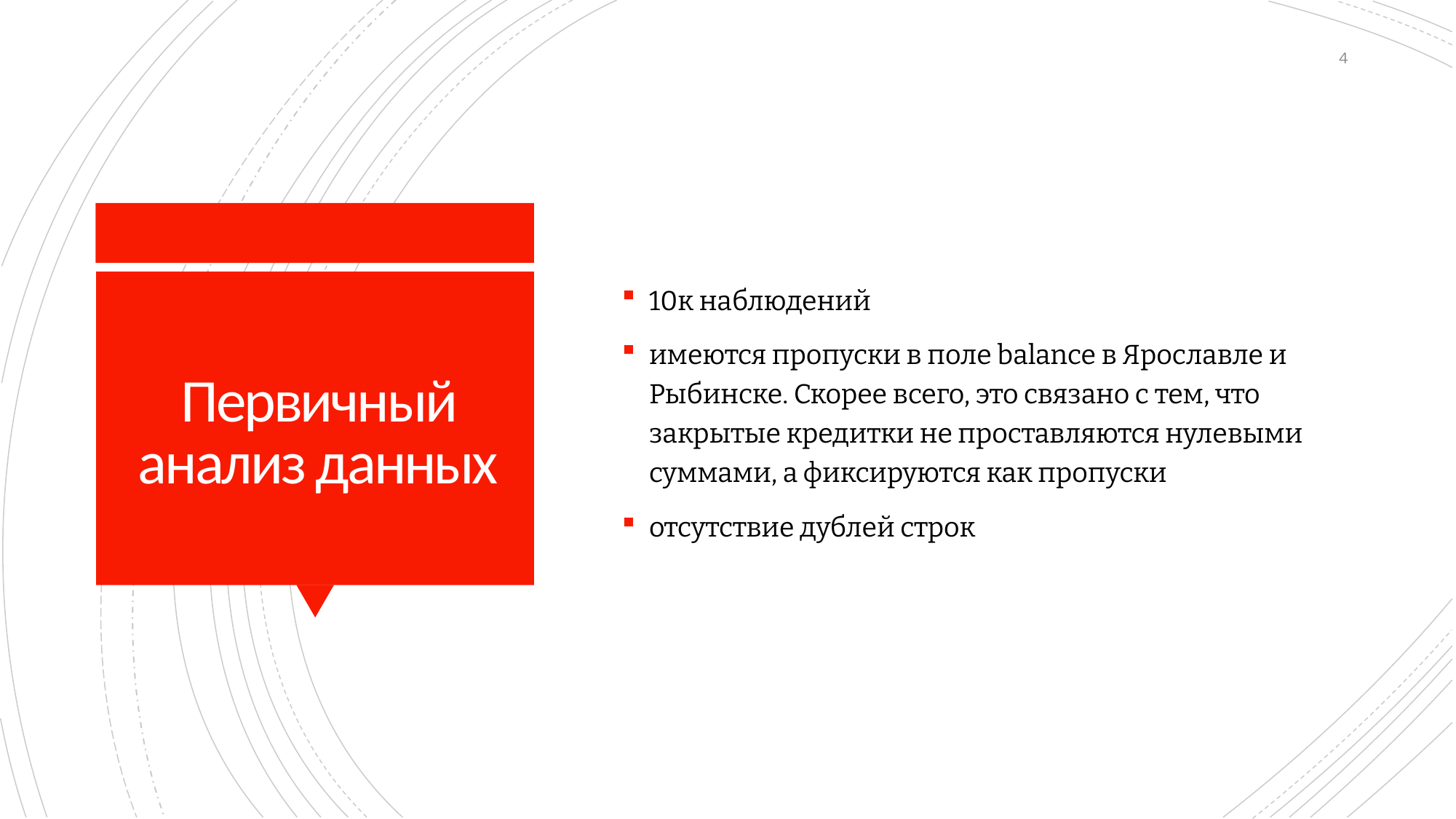

4
10к наблюдений
имеются пропуски в поле balance в Ярославле и Рыбинске. Скорее всего, это связано с тем, что закрытые кредитки не проставляются нулевыми суммами, а фиксируются как пропуски
отсутствие дублей строк
# Первичный анализ данных